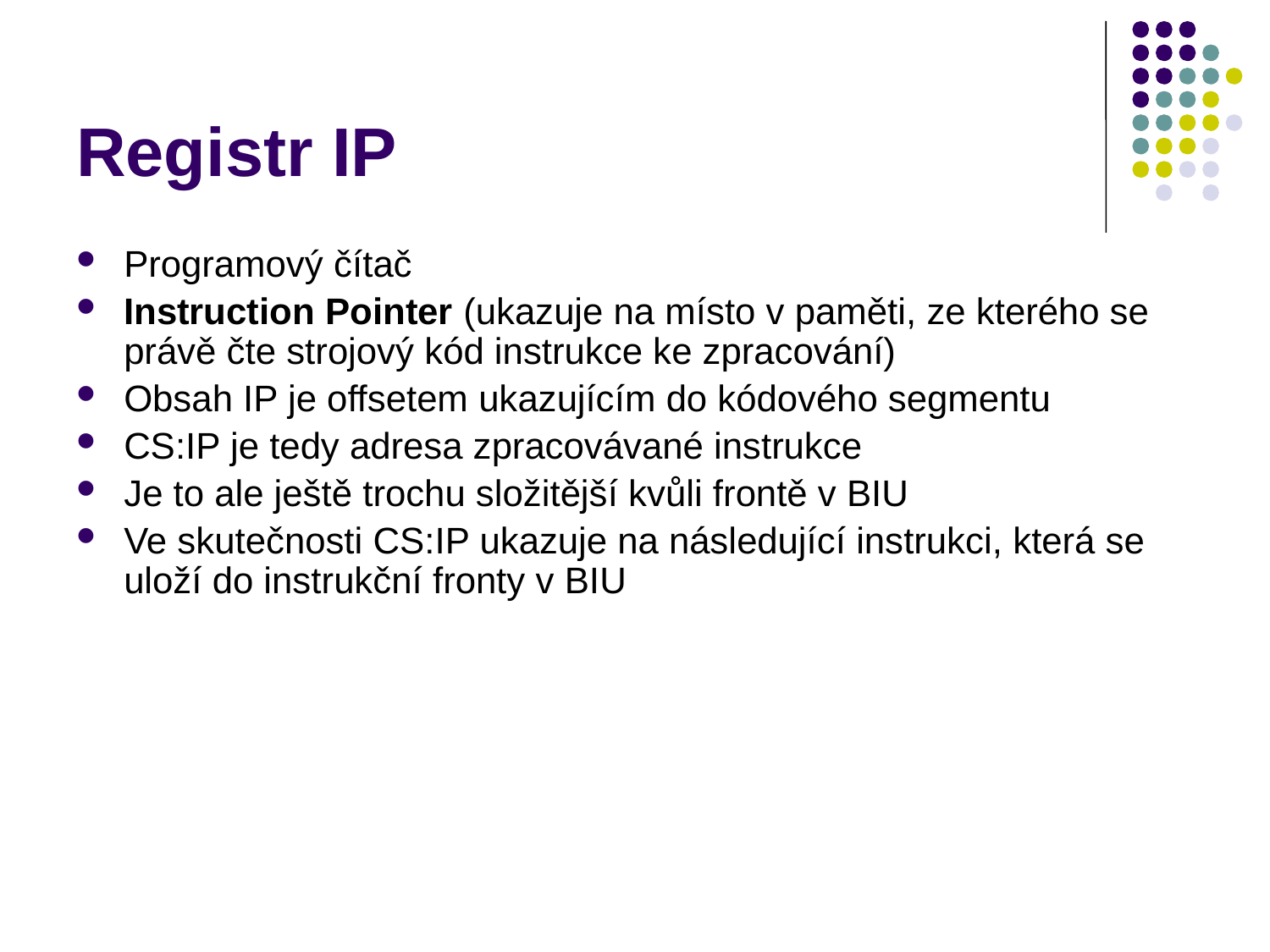

# Registr IP
Programový čítač
Instruction Pointer (ukazuje na místo v paměti, ze kterého se právě čte strojový kód instrukce ke zpracování)
Obsah IP je offsetem ukazujícím do kódového segmentu
CS:IP je tedy adresa zpracovávané instrukce
Je to ale ještě trochu složitější kvůli frontě v BIU
Ve skutečnosti CS:IP ukazuje na následující instrukci, která se uloží do instrukční fronty v BIU